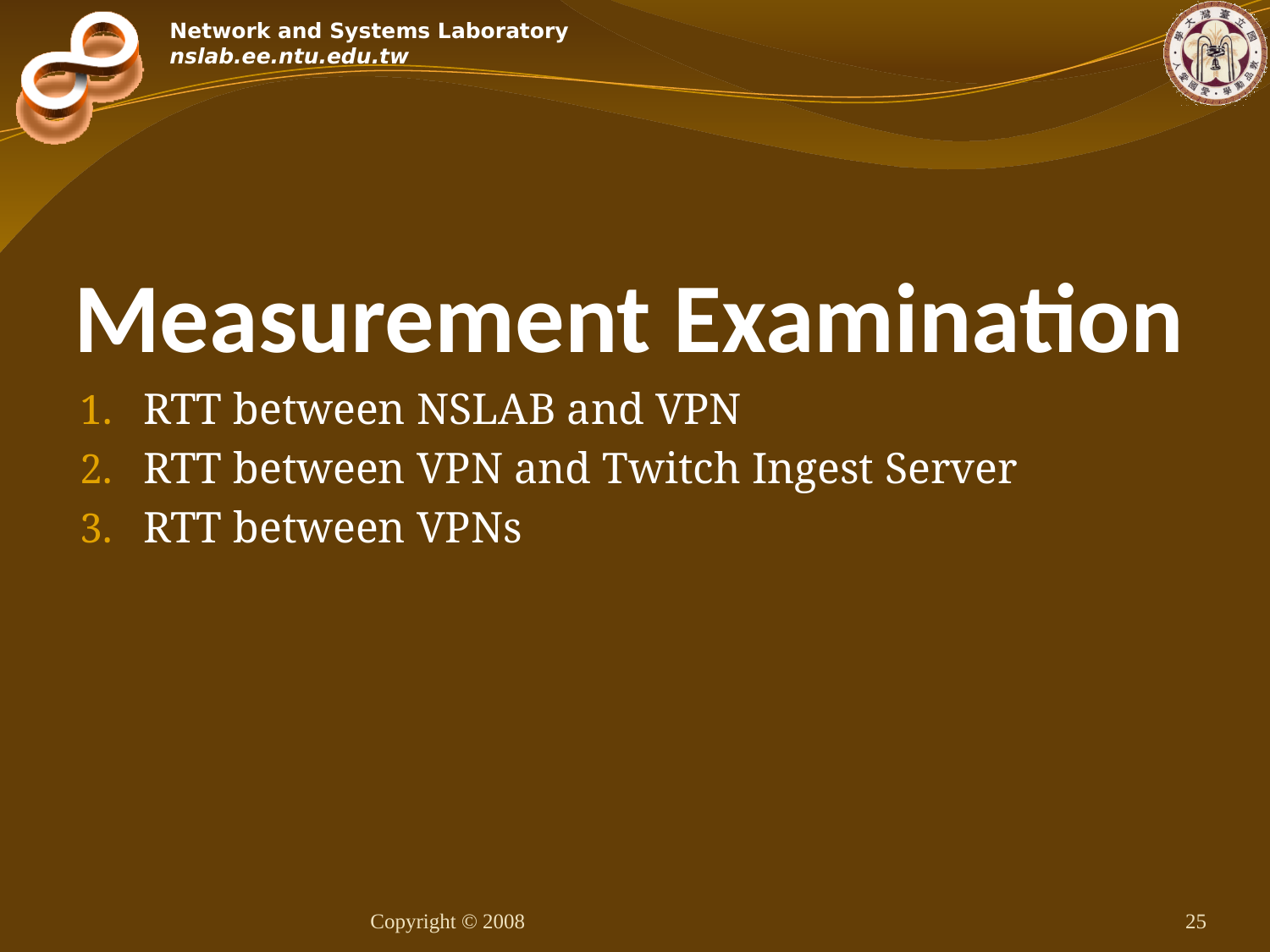

# Measurement Examination
RTT between NSLAB and VPN
RTT between VPN and Twitch Ingest Server
RTT between VPNs

Copyright © 2008
25